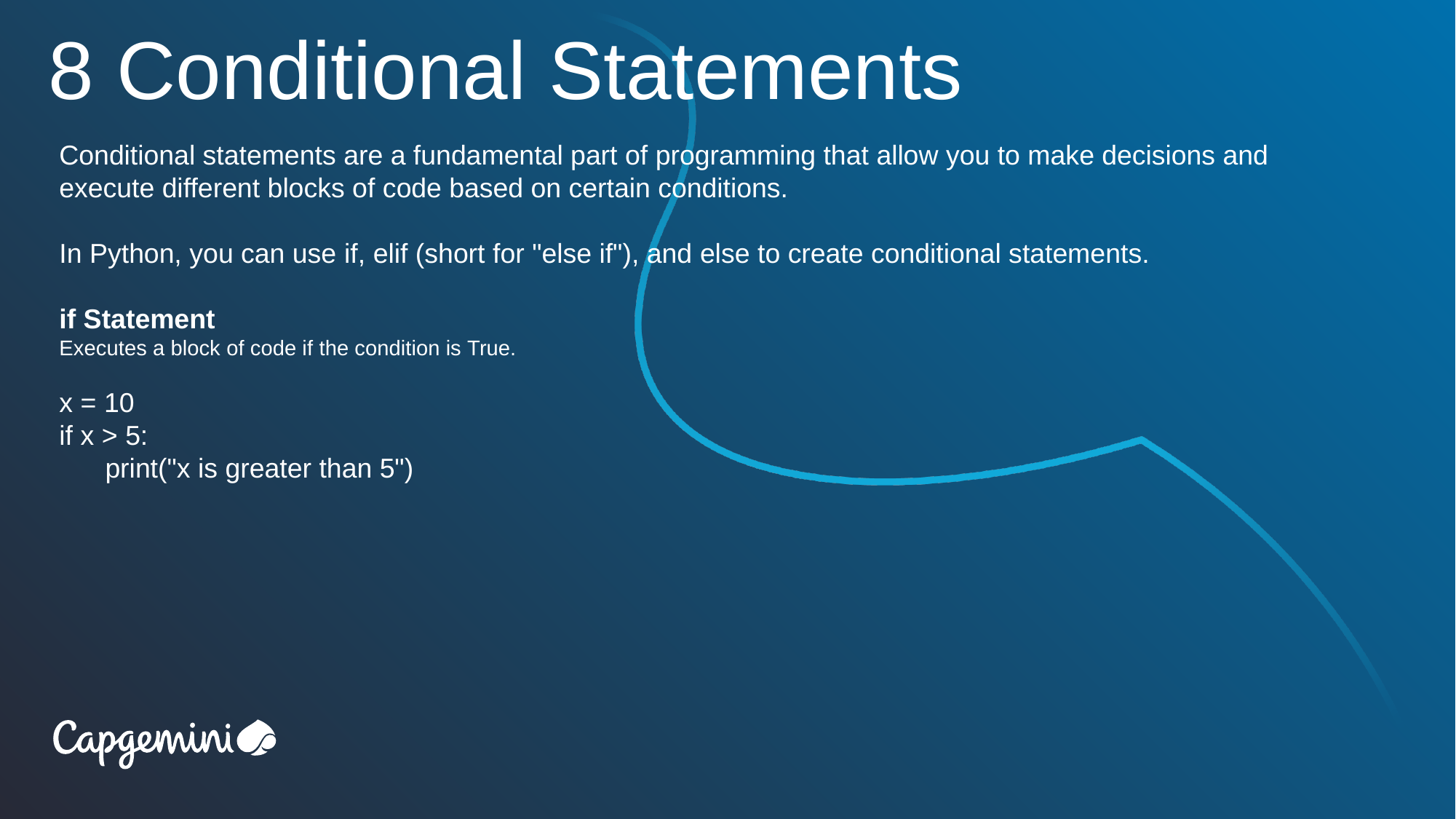

# 8 Conditional Statements
Conditional statements are a fundamental part of programming that allow you to make decisions and execute different blocks of code based on certain conditions.

In Python, you can use if, elif (short for "else if"), and else to create conditional statements.

if Statement
Executes a block of code if the condition is True.

x = 10
if x > 5:
      print("x is greater than 5")